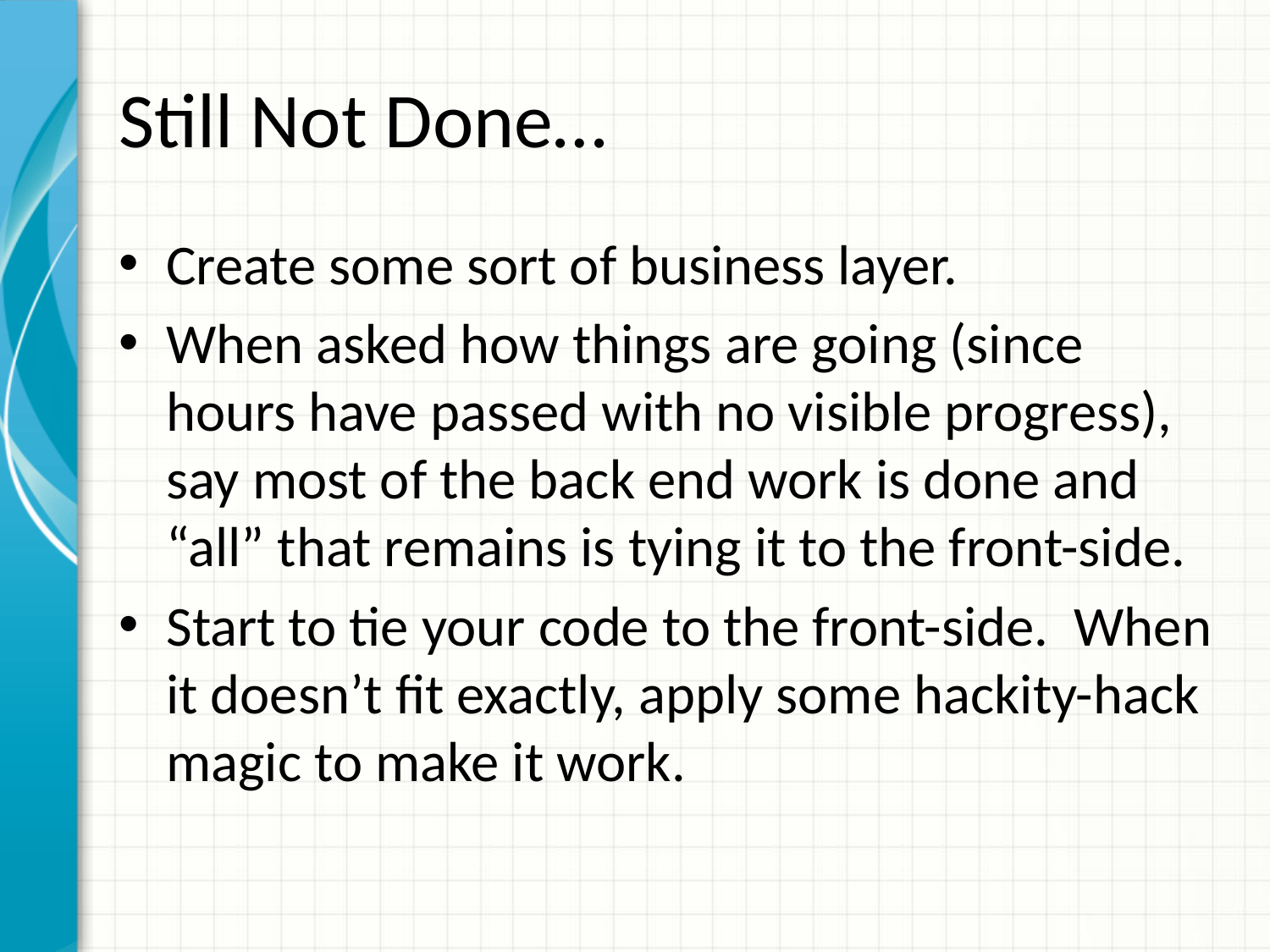

# Still Not Done…
Create some sort of business layer.
When asked how things are going (since hours have passed with no visible progress), say most of the back end work is done and “all” that remains is tying it to the front-side.
Start to tie your code to the front-side.  When it doesn’t fit exactly, apply some hackity-hack magic to make it work.